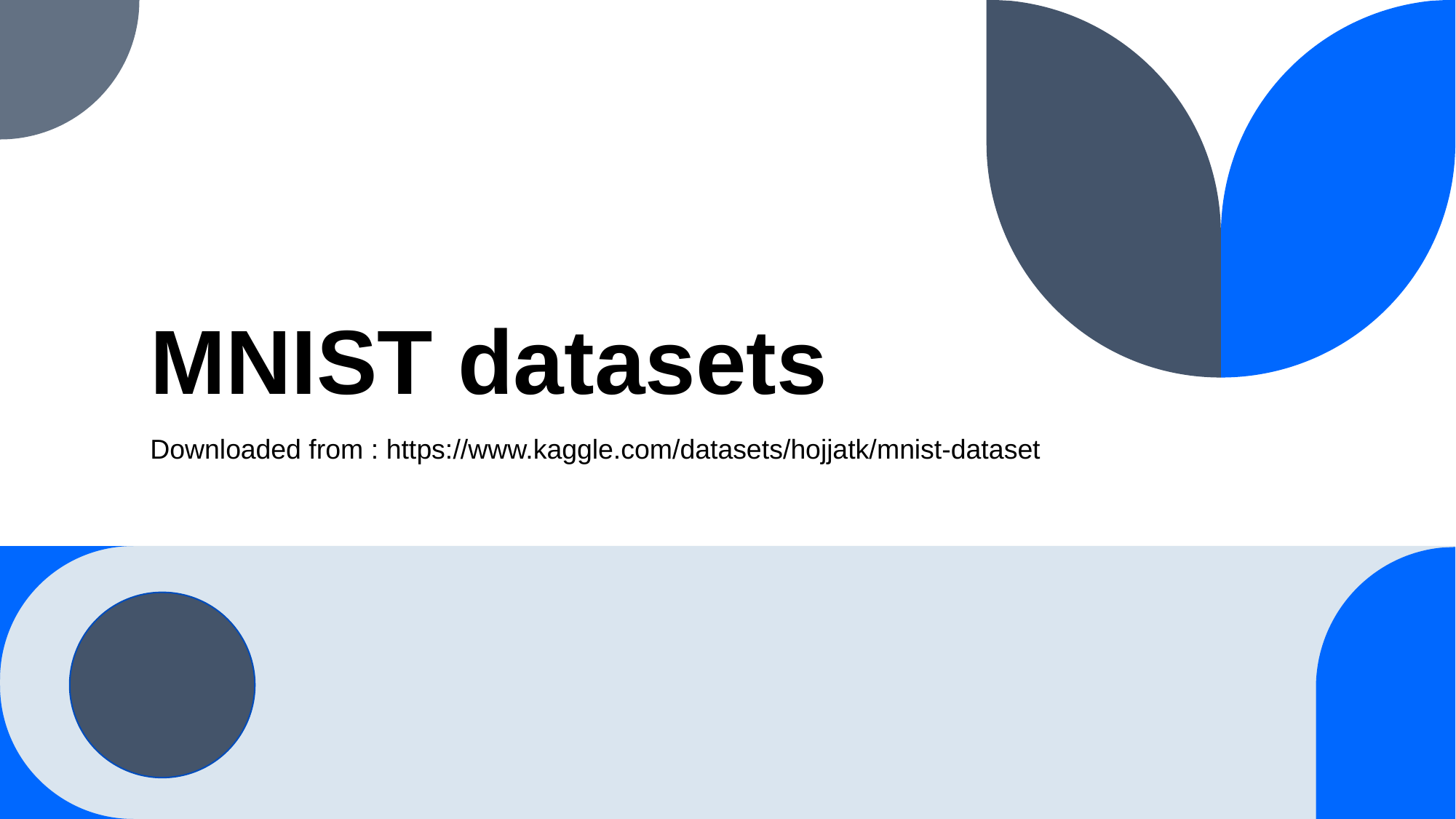

# MNIST datasets
Downloaded from : https://www.kaggle.com/datasets/hojjatk/mnist-dataset